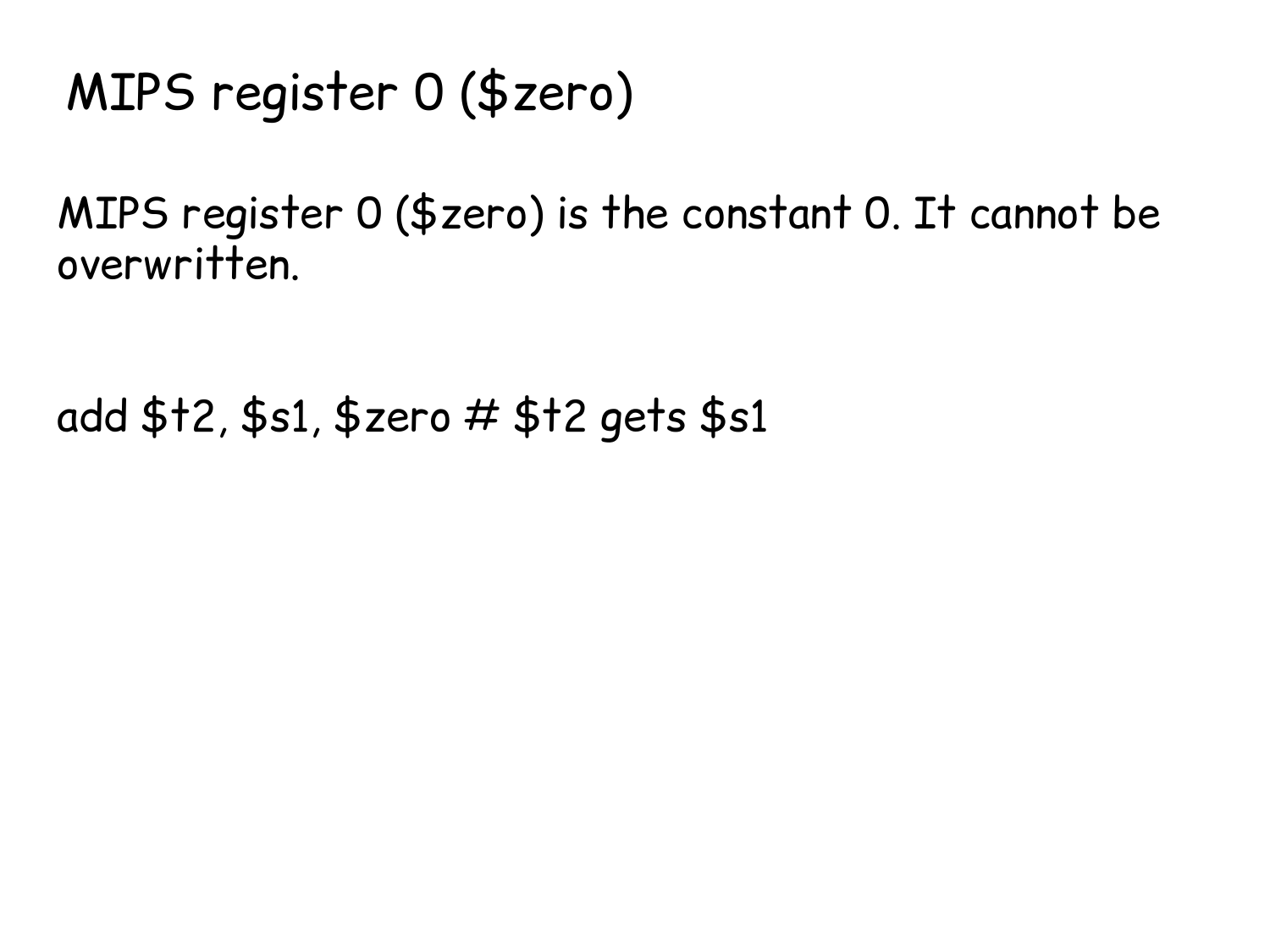

MIPS register 0 ($zero)
MIPS register 0 ($zero) is the constant 0. It cannot be overwritten.

add $t2, $s1, $zero # $t2 gets $s1